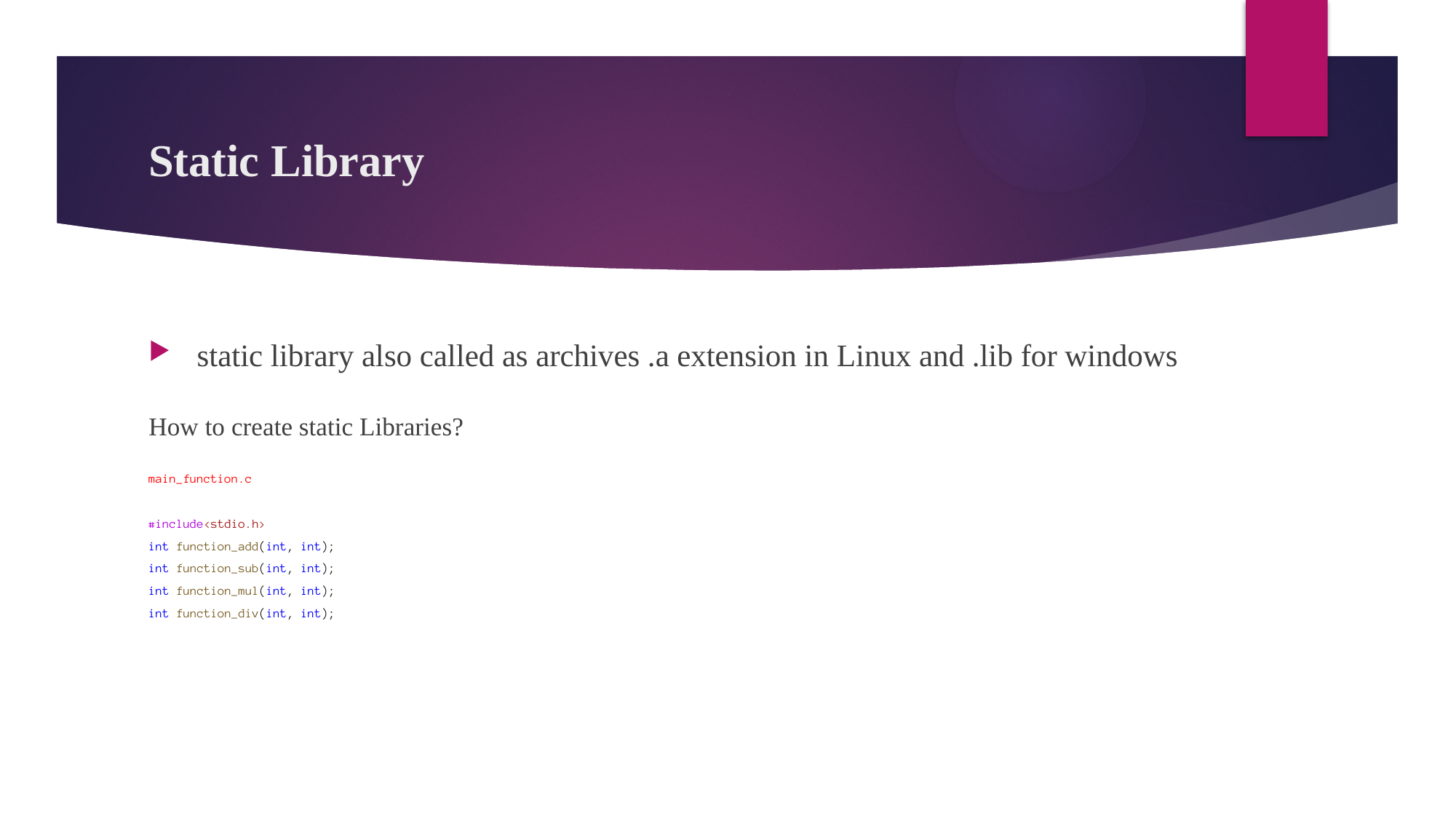

# Static Library
static library also called as archives .a extension in Linux and .lib for windows

How to create static Libraries?

main_function.c

#include<stdio.h>
int function_add(int, int);
int function_sub(int, int);
int function_mul(int, int);
int function_div(int, int);